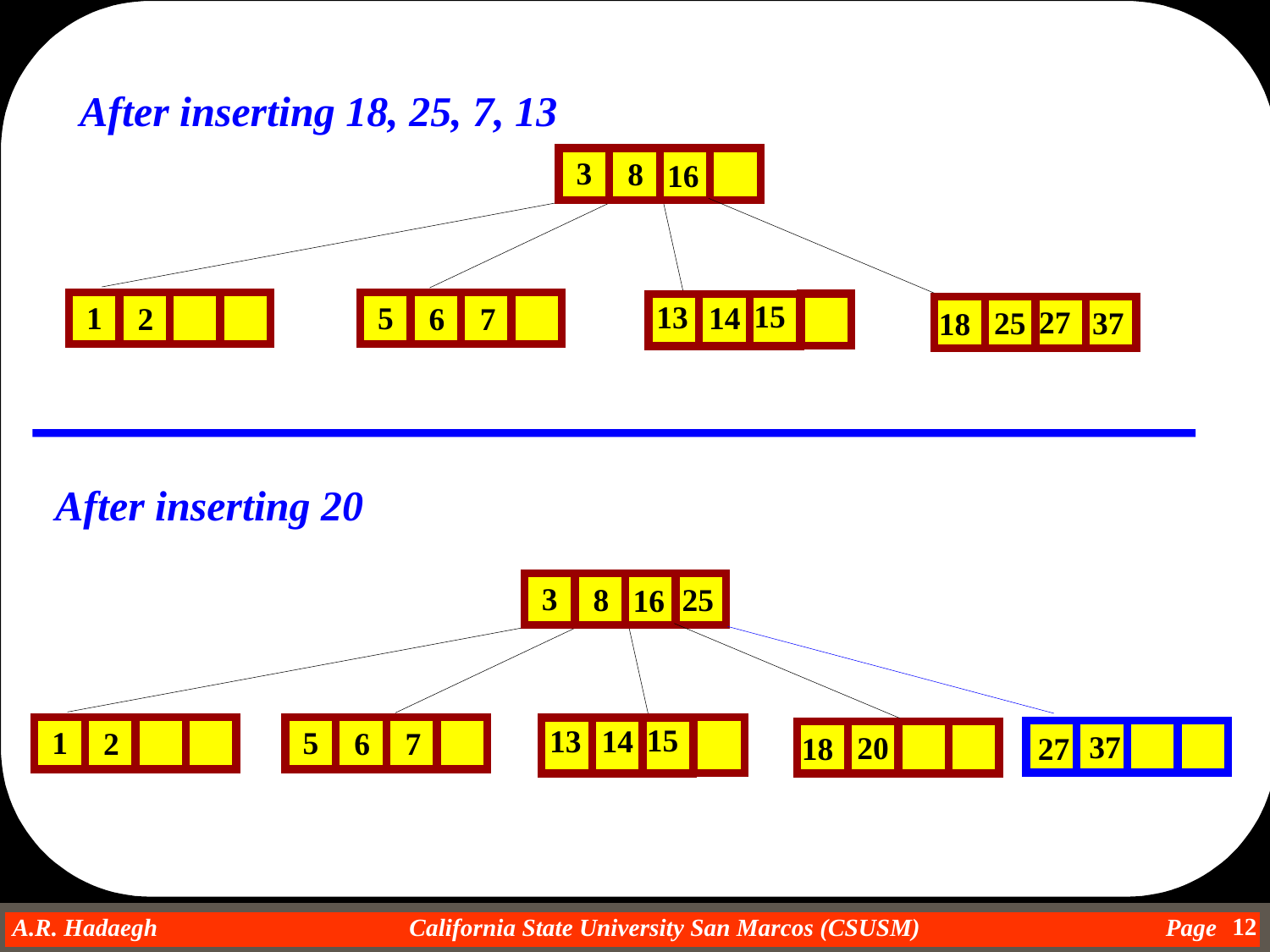

After inserting 18, 25, 7, 13
3

8

16

15
13
1

2

5
14

6
7

27
27

25
37

18

After inserting 20
3

8

25
16

15
13
14
1

2

5

6
7

27

37

20

27
18
12